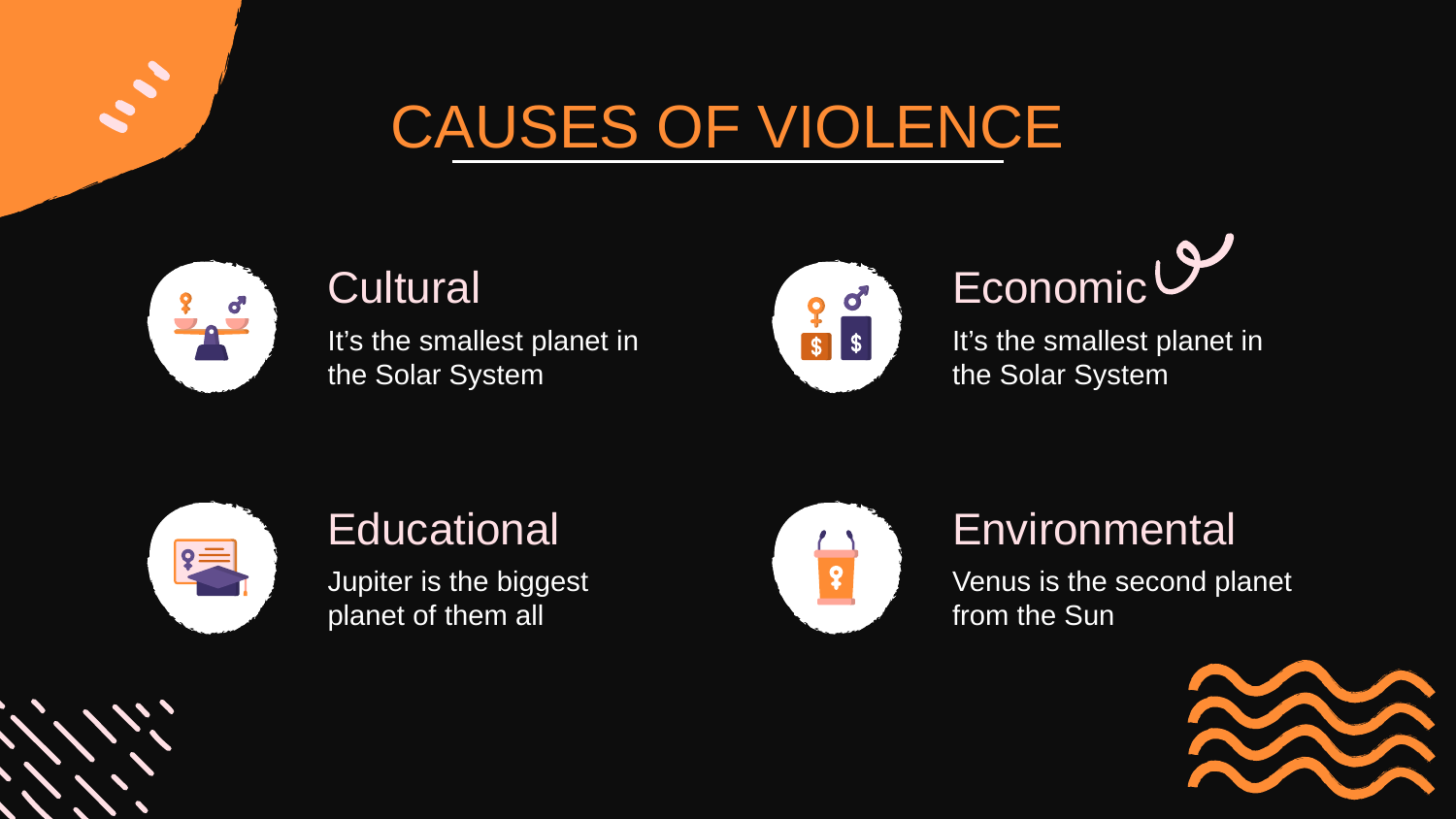

# CAUSES OF VIOLENCE

Cultural
Economic

It’s the smallest planet in the Solar System
It’s the smallest planet in the Solar System

Educational
Environmental

Jupiter is the biggest planet of them all
Venus is the second planet from the Sun